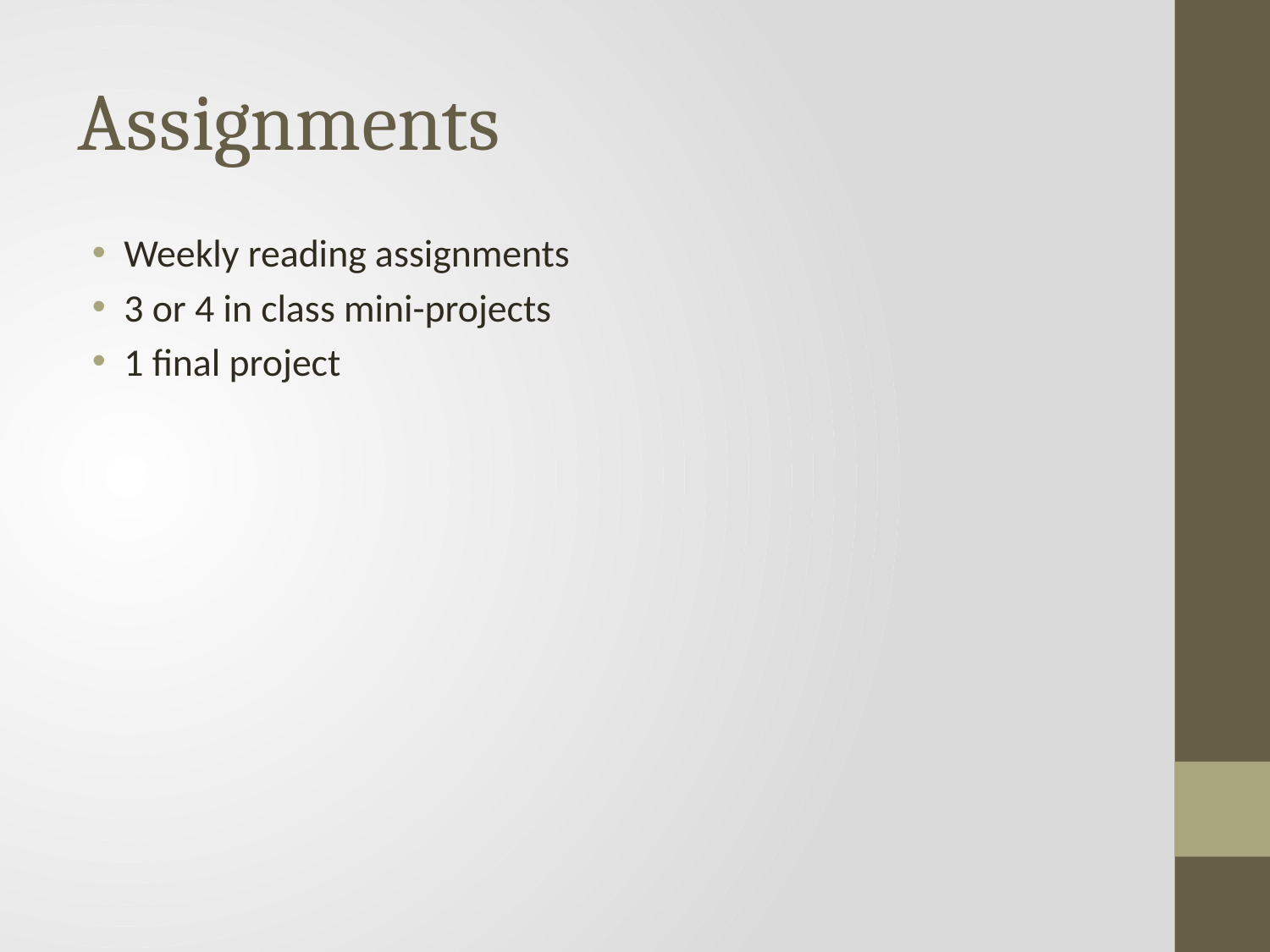

# Assignments
Weekly reading assignments
3 or 4 in class mini-projects
1 final project